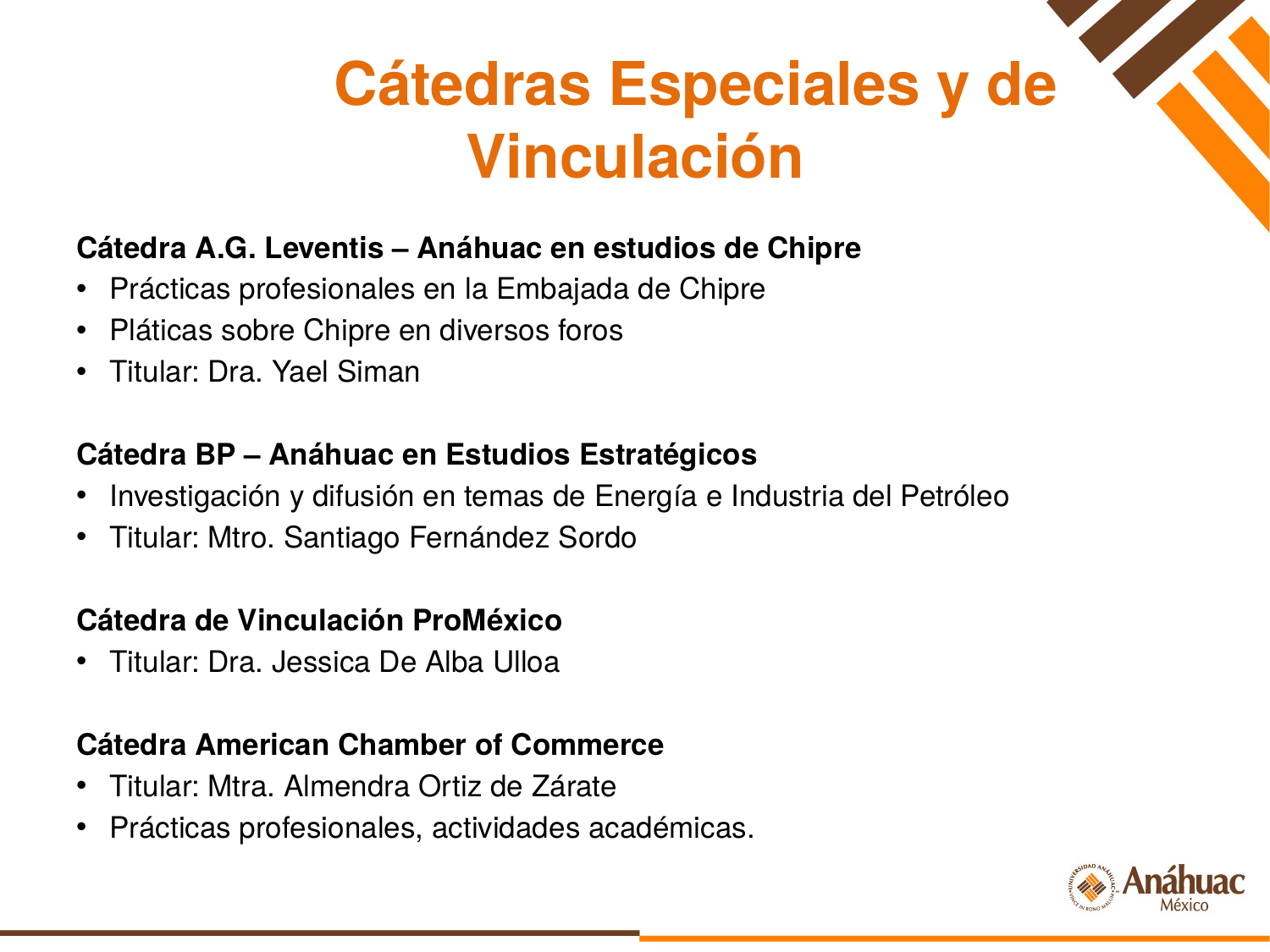

# Cátedras Especiales y de Vinculación
Cátedra A.G. Leventis – Anáhuac en estudios de Chipre
Prácticas profesionales en la Embajada de Chipre
Pláticas sobre Chipre en diversos foros
Titular: Dra. Yael Siman

Cátedra BP – Anáhuac en Estudios Estratégicos
Investigación y difusión en temas de Energía e Industria del Petróleo
Titular: Mtro. Santiago Fernández Sordo

Cátedra de Vinculación ProMéxico
Titular: Dra. Jessica De Alba Ulloa

Cátedra American Chamber of Commerce
Titular: Mtra. Almendra Ortiz de Zárate
Prácticas profesionales, actividades académicas.